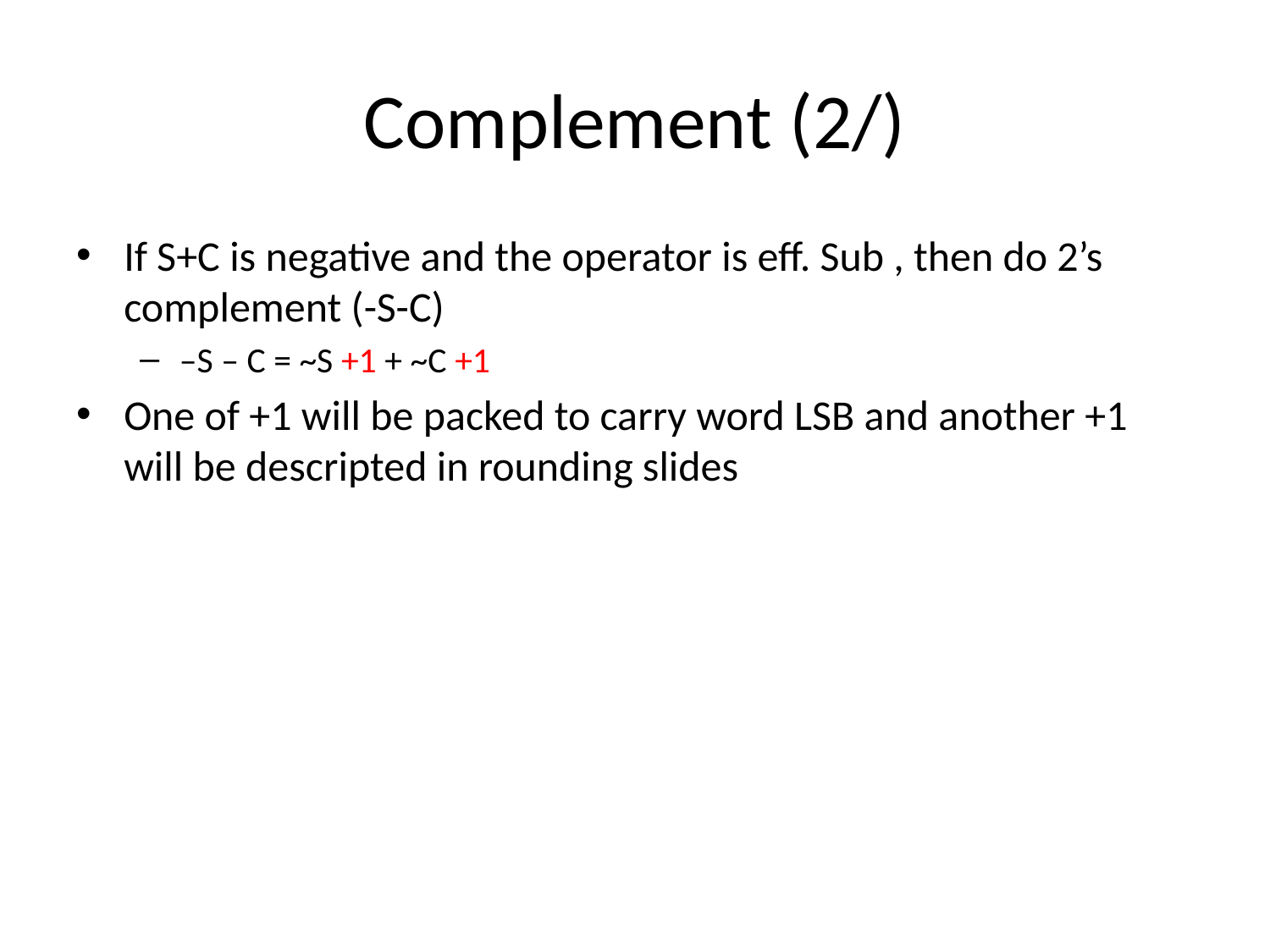

# Complement (2/)
If S+C is negative and the operator is eff. Sub , then do 2’s complement (-S-C)
–S – C = ~S +1 + ~C +1
One of +1 will be packed to carry word LSB and another +1 will be descripted in rounding slides